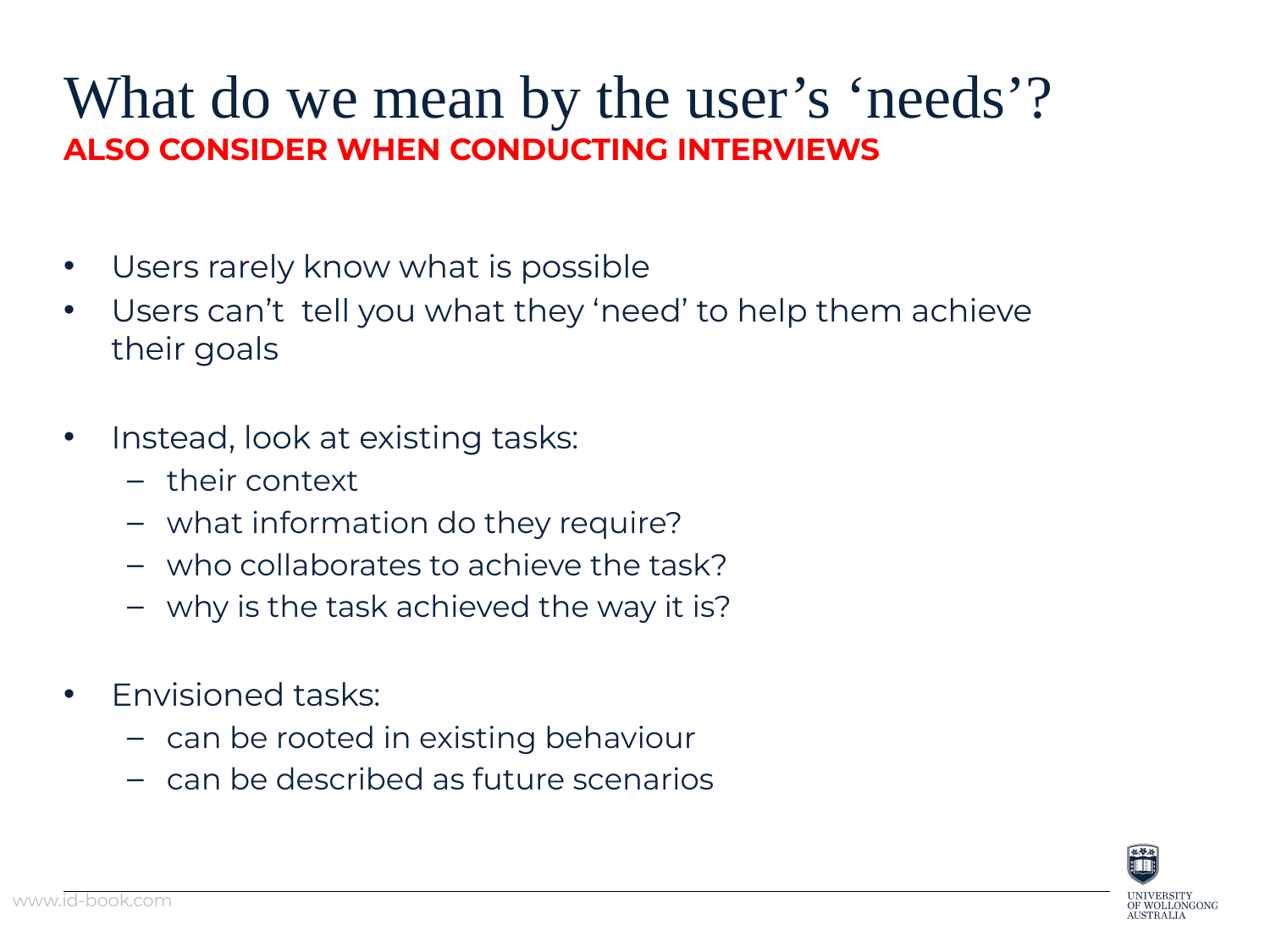

# What do we mean by the user’s ‘needs’? ALSO CONSIDER WHEN CONDUCTING INTERVIEWS

Users rarely know what is possible
Users can’t  tell you what they ‘need’ to help them achieve their goals

Instead, look at existing tasks:
their context
what information do they require?
who collaborates to achieve the task?
why is the task achieved the way it is?

Envisioned tasks:
can be rooted in existing behaviour
can be described as future scenarios

www.id-book.com